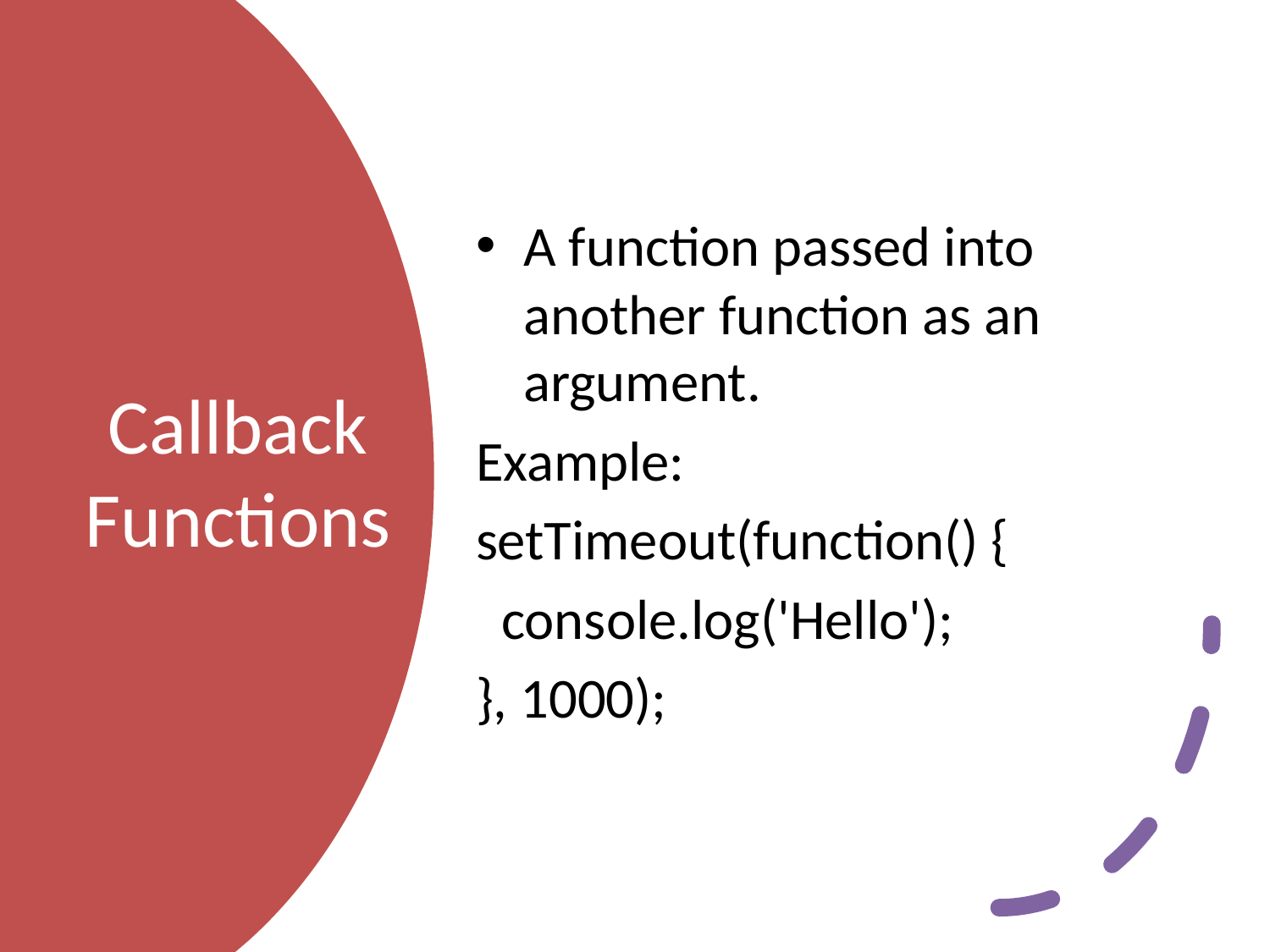

A function passed into another function as an argument.
Example:
setTimeout(function() {
  console.log('Hello');
}, 1000);
# Callback Functions